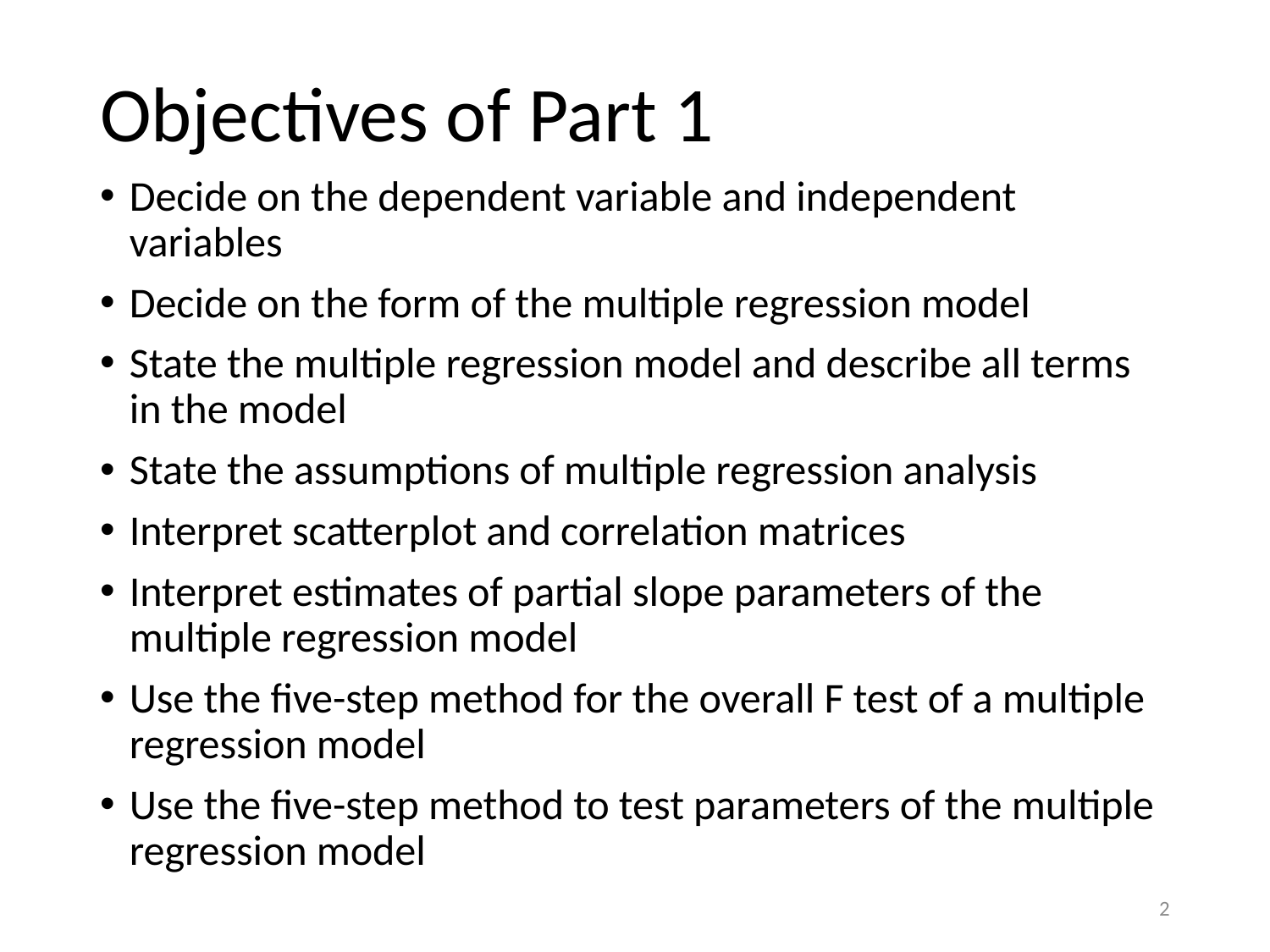

# Objectives of Part 1
Decide on the dependent variable and independent variables
Decide on the form of the multiple regression model
State the multiple regression model and describe all terms in the model
State the assumptions of multiple regression analysis
Interpret scatterplot and correlation matrices
Interpret estimates of partial slope parameters of the multiple regression model
Use the five-step method for the overall F test of a multiple regression model
Use the five-step method to test parameters of the multiple regression model

2